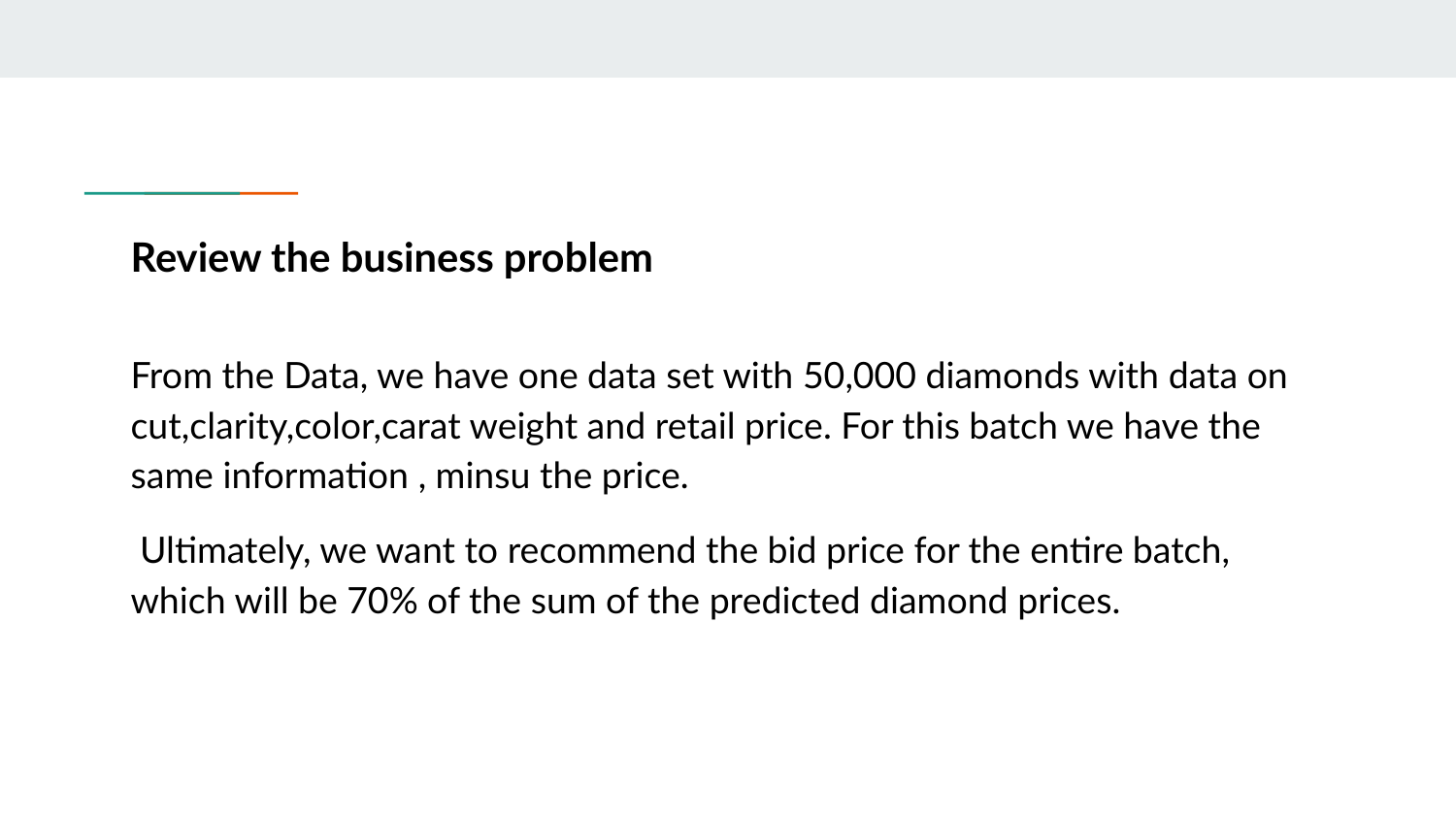

# Review the business problem
From the Data, we have one data set with 50,000 diamonds with data on cut,clarity,color,carat weight and retail price. For this batch we have the same information , minsu the price.
 Ultimately, we want to recommend the bid price for the entire batch, which will be 70% of the sum of the predicted diamond prices.